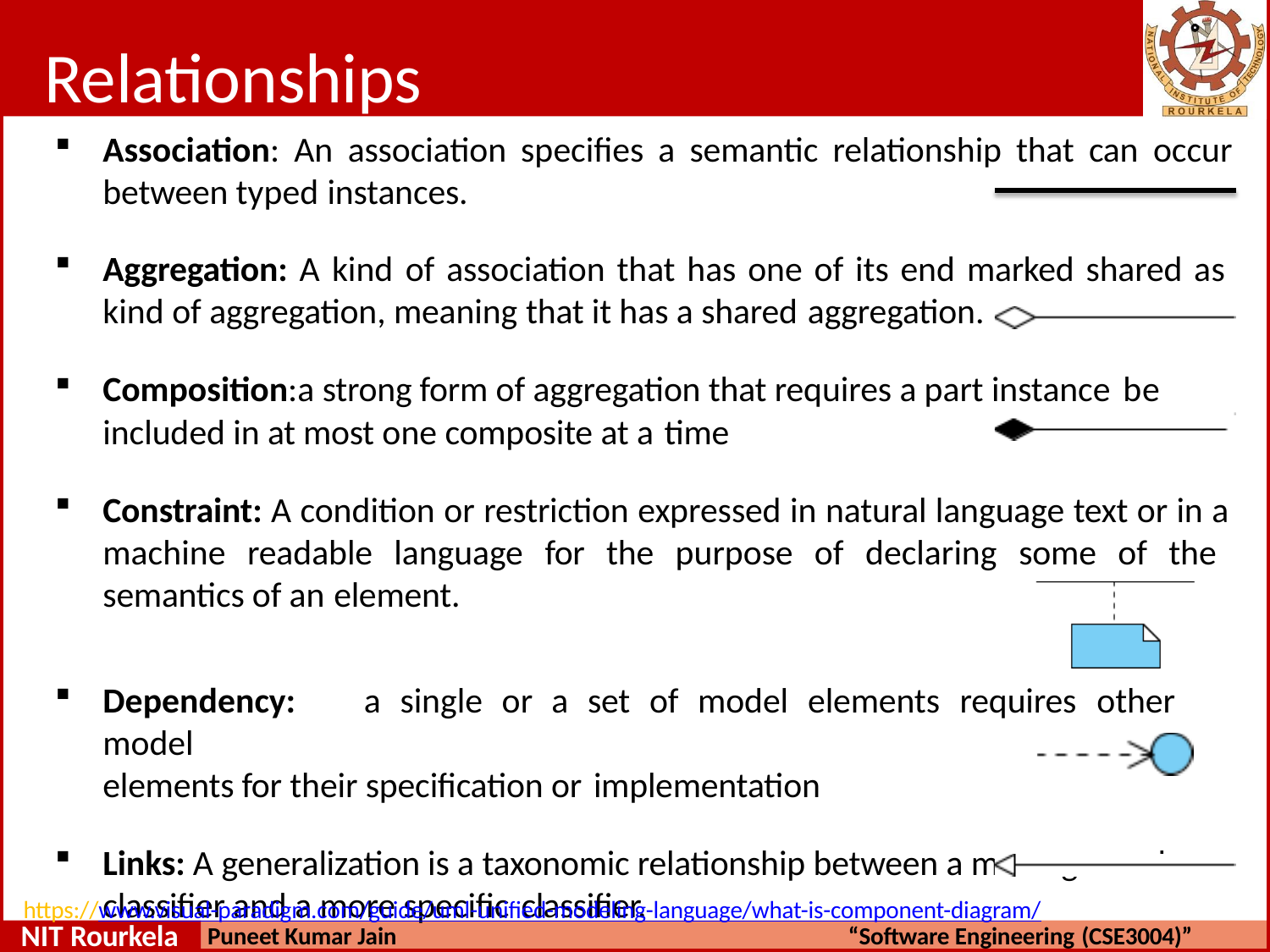

# Relationships
Association: An association specifies a semantic relationship that can occur
between typed instances.

Aggregation: A kind of association that has one of its end marked shared as  kind of aggregation, meaning that it has a shared aggregation.

Composition:a strong form of aggregation that requires a part instance be
included in at most one composite at a time

Constraint: A condition or restriction expressed in natural language text or in a  machine readable language for the purpose of declaring some of the  semantics of an element.

Dependency:	a	single	or	a	set	of	model	elements	requires	other	model
elements for their specification or implementation

Links: A generalization is a taxonomic relationship between a more general
classifier and a more specific classifier.

https://www.visual-paradigm.com/guide/uml-unified-modeling-language/what-is-component-diagram/
NIT Rourkela
Puneet Kumar Jain
“Software Engineering (CSE3004)”